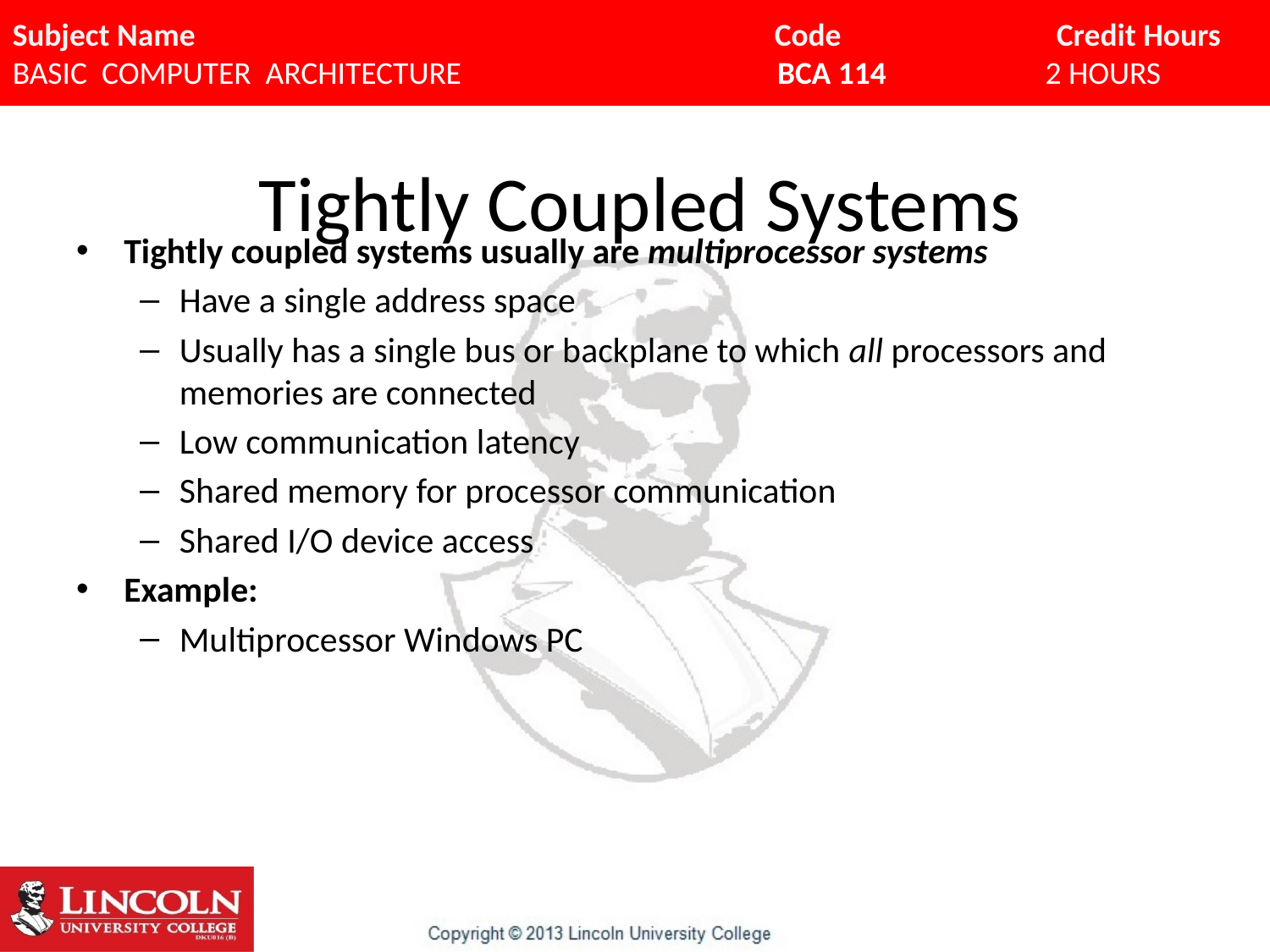

# Tightly Coupled Systems
Tightly coupled systems usually are multiprocessor systems
Have a single address space
Usually has a single bus or backplane to which all processors and memories are connected
Low communication latency
Shared memory for processor communication
Shared I/O device access
Example:
Multiprocessor Windows PC